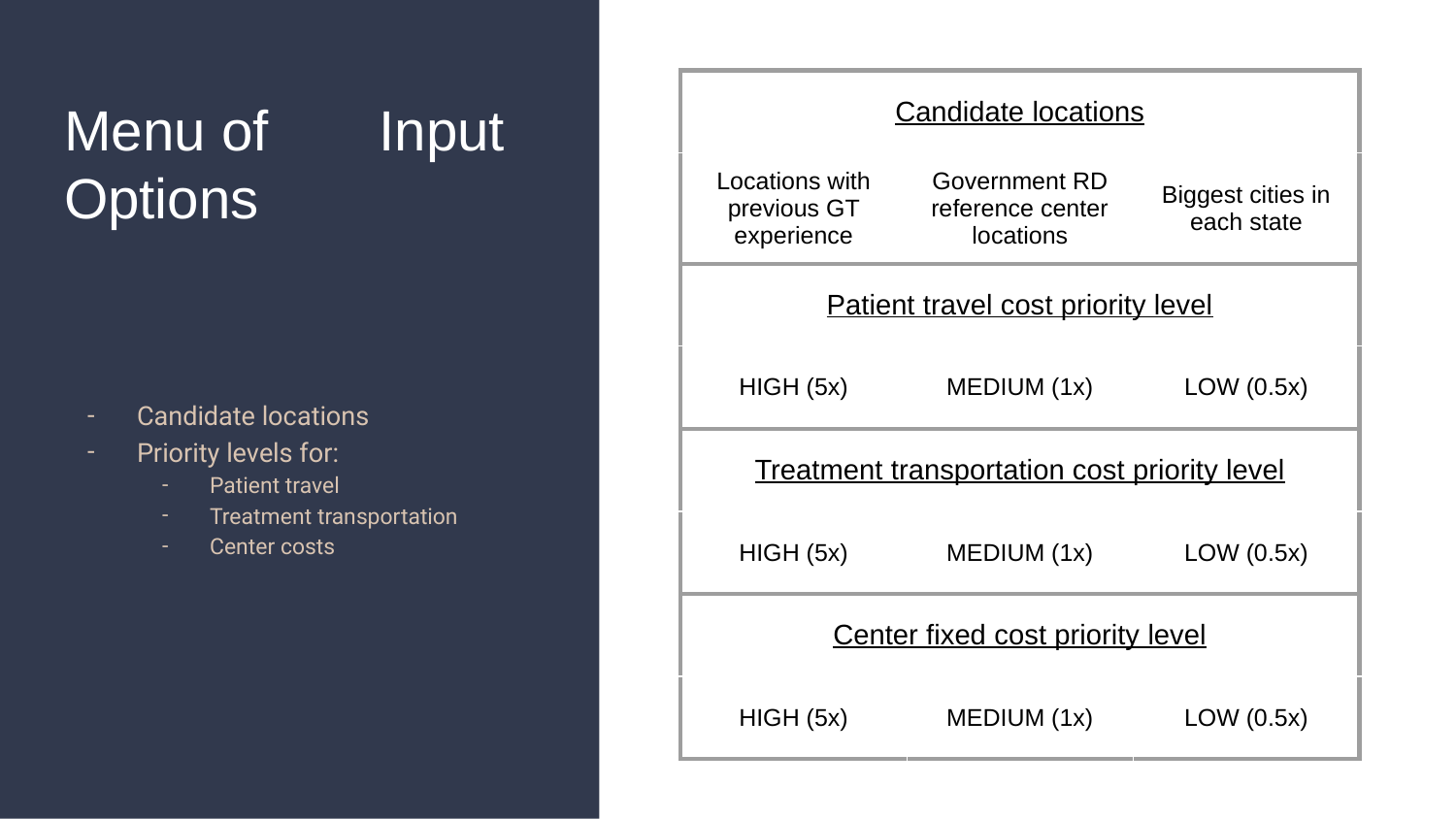

| Candidate locations |  |  |
| --- | --- | --- |
| Locations with previous GT experience | Government RD reference center locations | Biggest cities in each state |
| Patient travel cost priority level |  |  |
| HIGH (5x) | MEDIUM (1x) | LOW (0.5x) |
| Treatment transportation cost priority level |  |  |
| HIGH (5x) | MEDIUM (1x) | LOW (0.5x) |
| Center fixed cost priority level |  |  |
| HIGH (5x) | MEDIUM (1x) | LOW (0.5x) |
# Menu of       Input Options
Candidate locations
Priority levels for:
Patient travel
Treatment transportation
Center costs